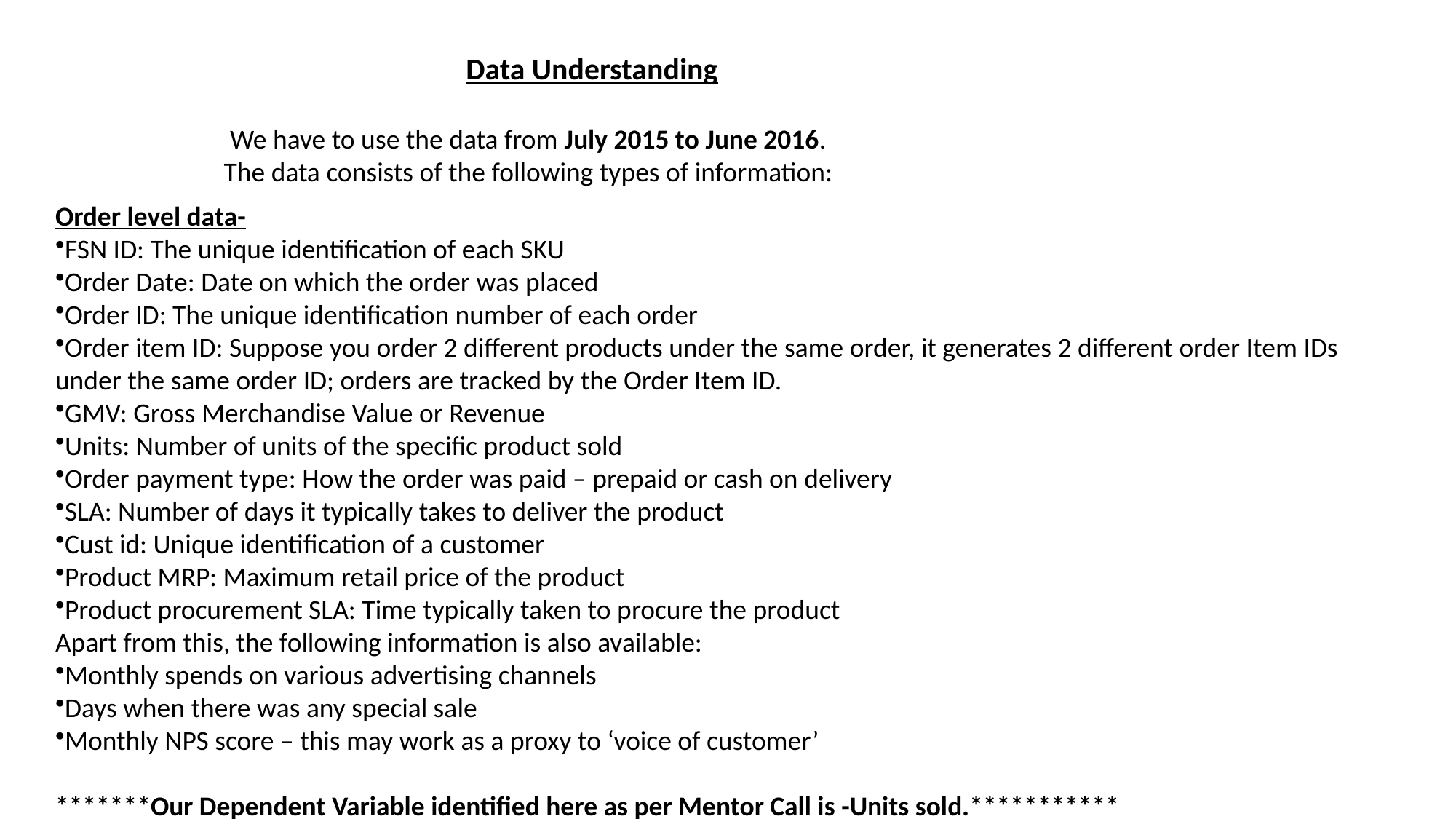

Data Understanding
                           We have to use the data from July 2015 to June 2016.
                          The data consists of the following types of information:
Order level data-
FSN ID: The unique identification of each SKU
Order Date: Date on which the order was placed
Order ID: The unique identification number of each order
Order item ID: Suppose you order 2 different products under the same order, it generates 2 different order Item IDs under the same order ID; orders are tracked by the Order Item ID.
GMV: Gross Merchandise Value or Revenue
Units: Number of units of the specific product sold
Order payment type: How the order was paid – prepaid or cash on delivery
SLA: Number of days it typically takes to deliver the product
Cust id: Unique identification of a customer
Product MRP: Maximum retail price of the product
Product procurement SLA: Time typically taken to procure the product
Apart from this, the following information is also available:
Monthly spends on various advertising channels
Days when there was any special sale
Monthly NPS score – this may work as a proxy to ‘voice of customer’

*******Our Dependent Variable identified here as per Mentor Call is -Units sold.***********